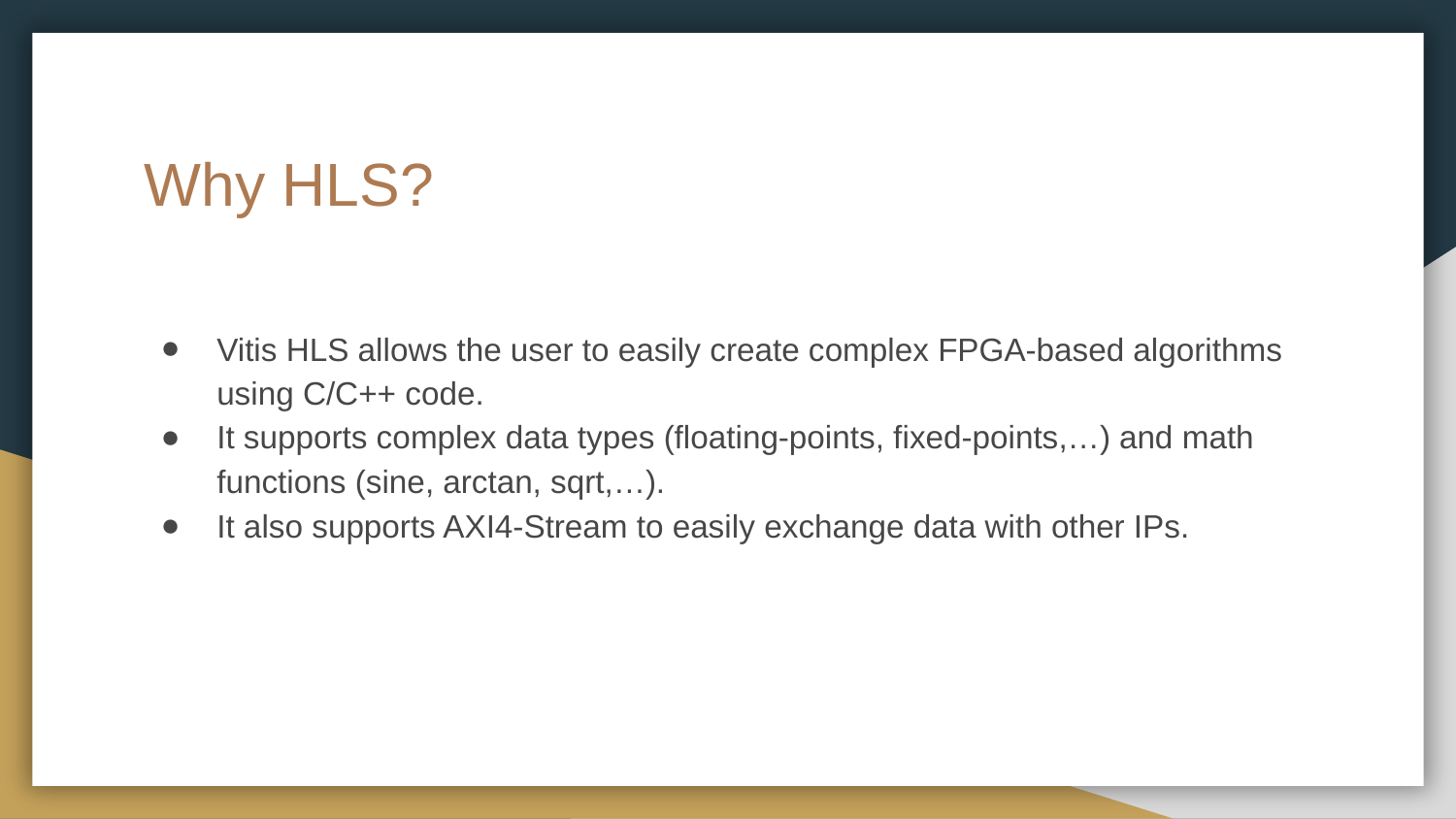

# Why HLS?
Vitis HLS allows the user to easily create complex FPGA-based algorithms using C/C++ code.
It supports complex data types (floating-points, fixed-points,…) and math functions (sine, arctan, sqrt,…).
It also supports AXI4-Stream to easily exchange data with other IPs.